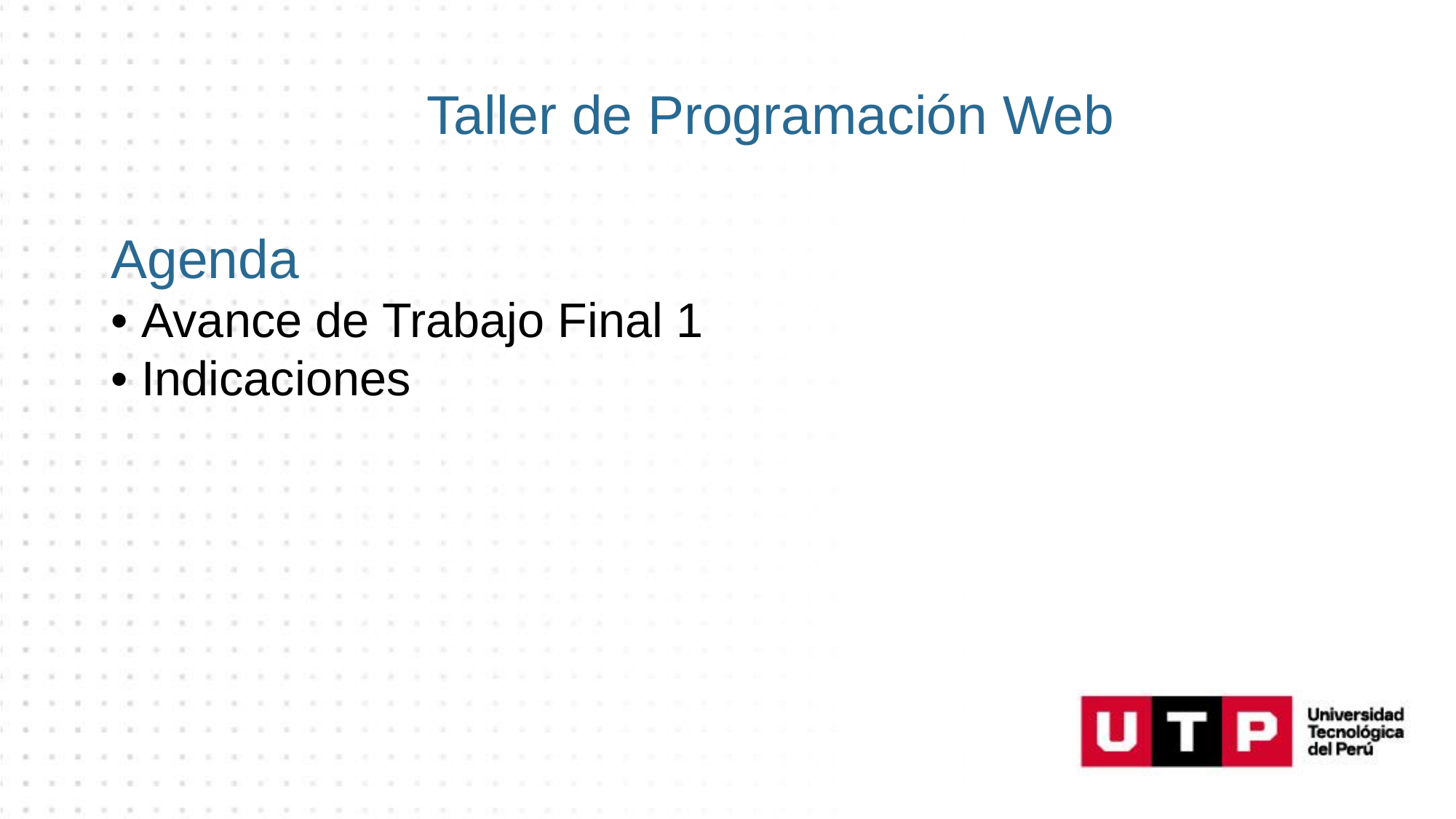

Taller de Programación Web

Agenda
• Avance de Trabajo Final 1
• Indicaciones